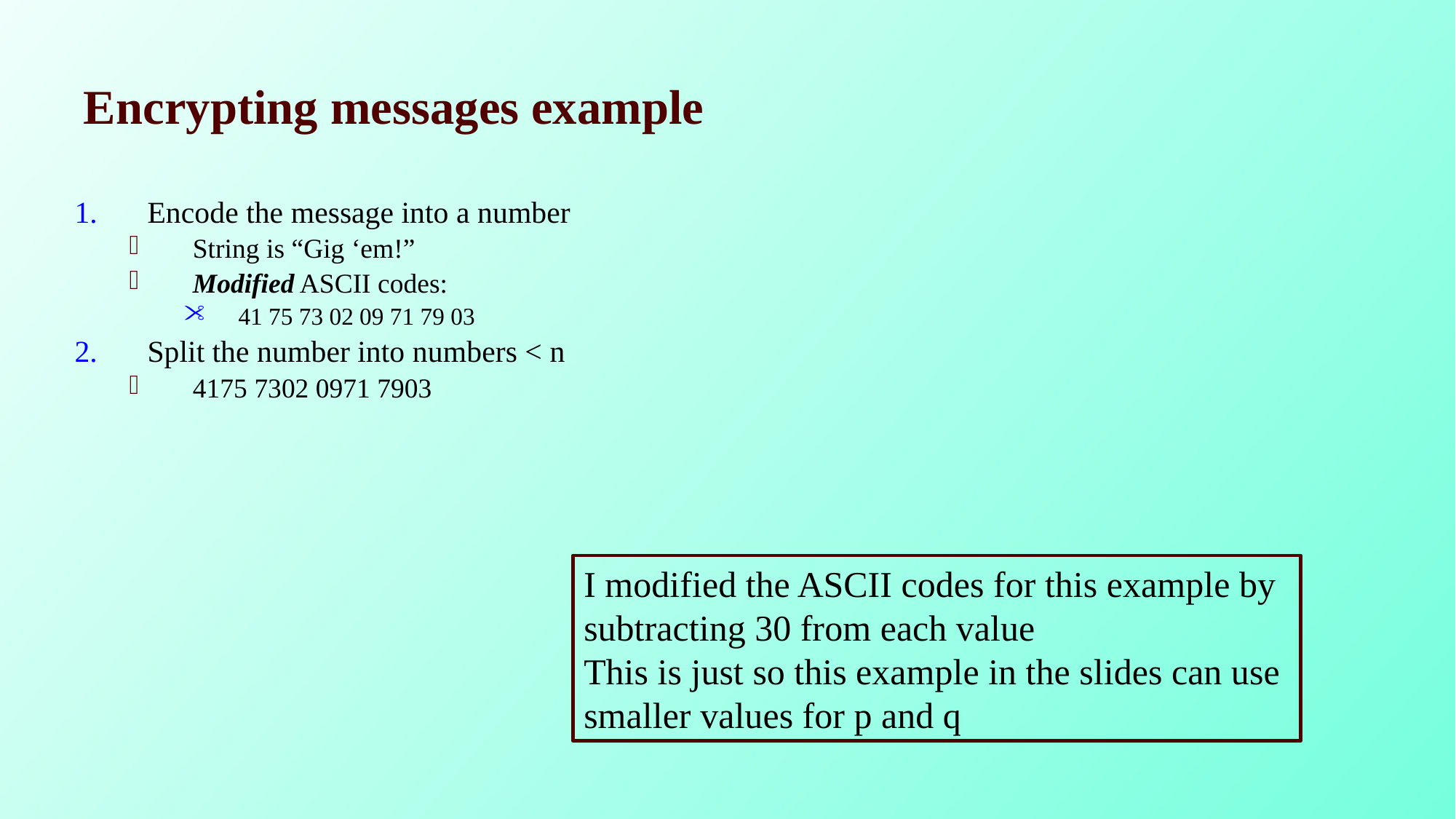

# Encrypting messages example
Encode the message into a number
String is “Gig ‘em!”
Modified ASCII codes:
41 75 73 02 09 71 79 03
Split the number into numbers < n
4175 7302 0971 7903

I modified the ASCII codes for this example by subtracting 30 from each value
This is just so this example in the slides can use smaller values for p and q
83